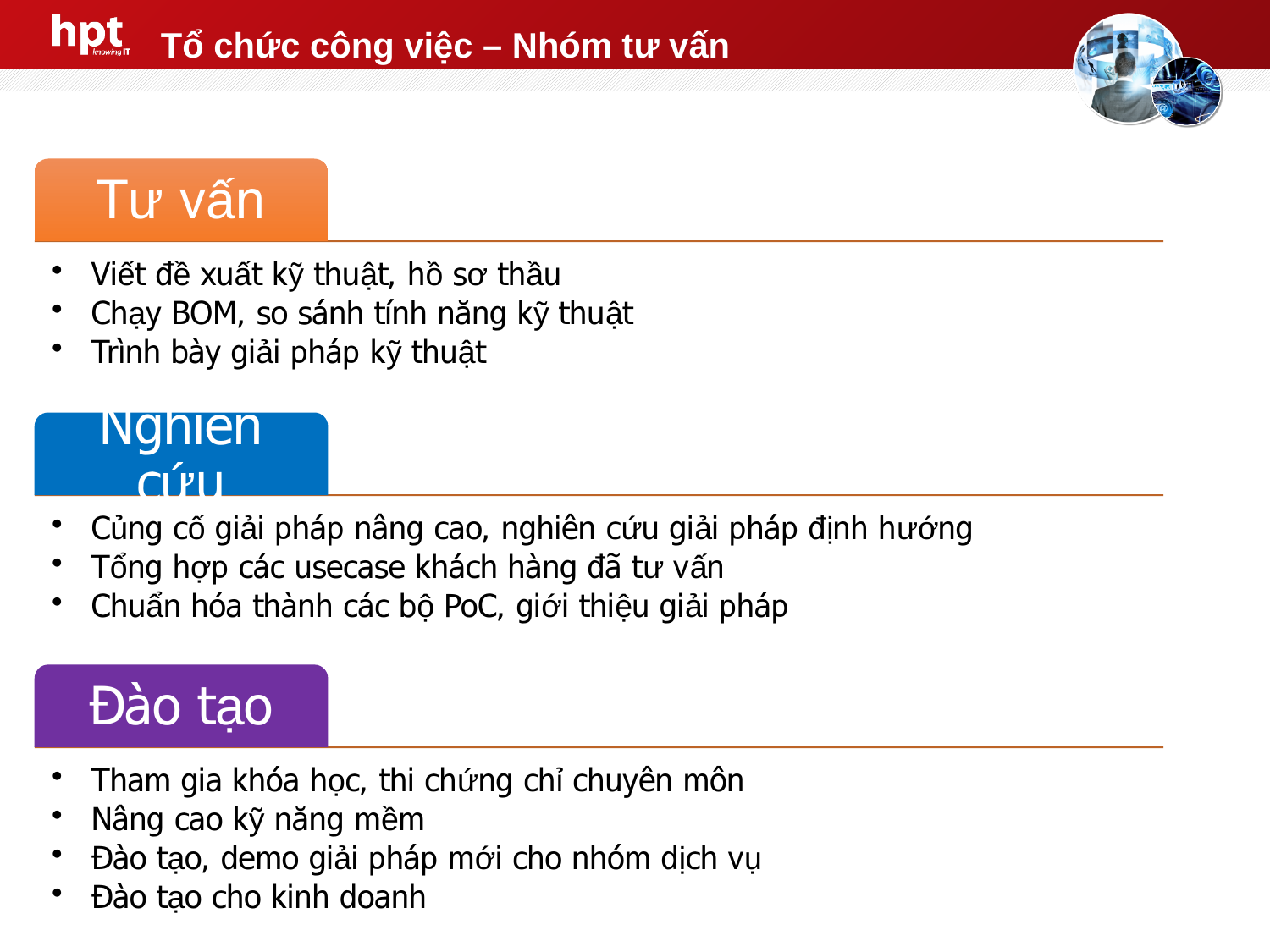

# Tổ chức công việc – Nhóm tư vấn
Tư vấn

Viết đề xuất kỹ thuật, hồ sơ thầu
Chạy BOM, so sánh tính năng kỹ thuật
Trình bày giải pháp kỹ thuật

Nghiên cứu

Củng cố giải pháp nâng cao, nghiên cứu giải pháp định hướng
Tổng hợp các usecase khách hàng đã tư vấn
Chuẩn hóa thành các bộ PoC, giới thiệu giải pháp

Đào tạo

Tham gia khóa học, thi chứng chỉ chuyên môn
Nâng cao kỹ năng mềm
Đào tạo, demo giải pháp mới cho nhóm dịch vụ
Đào tạo cho kinh doanh